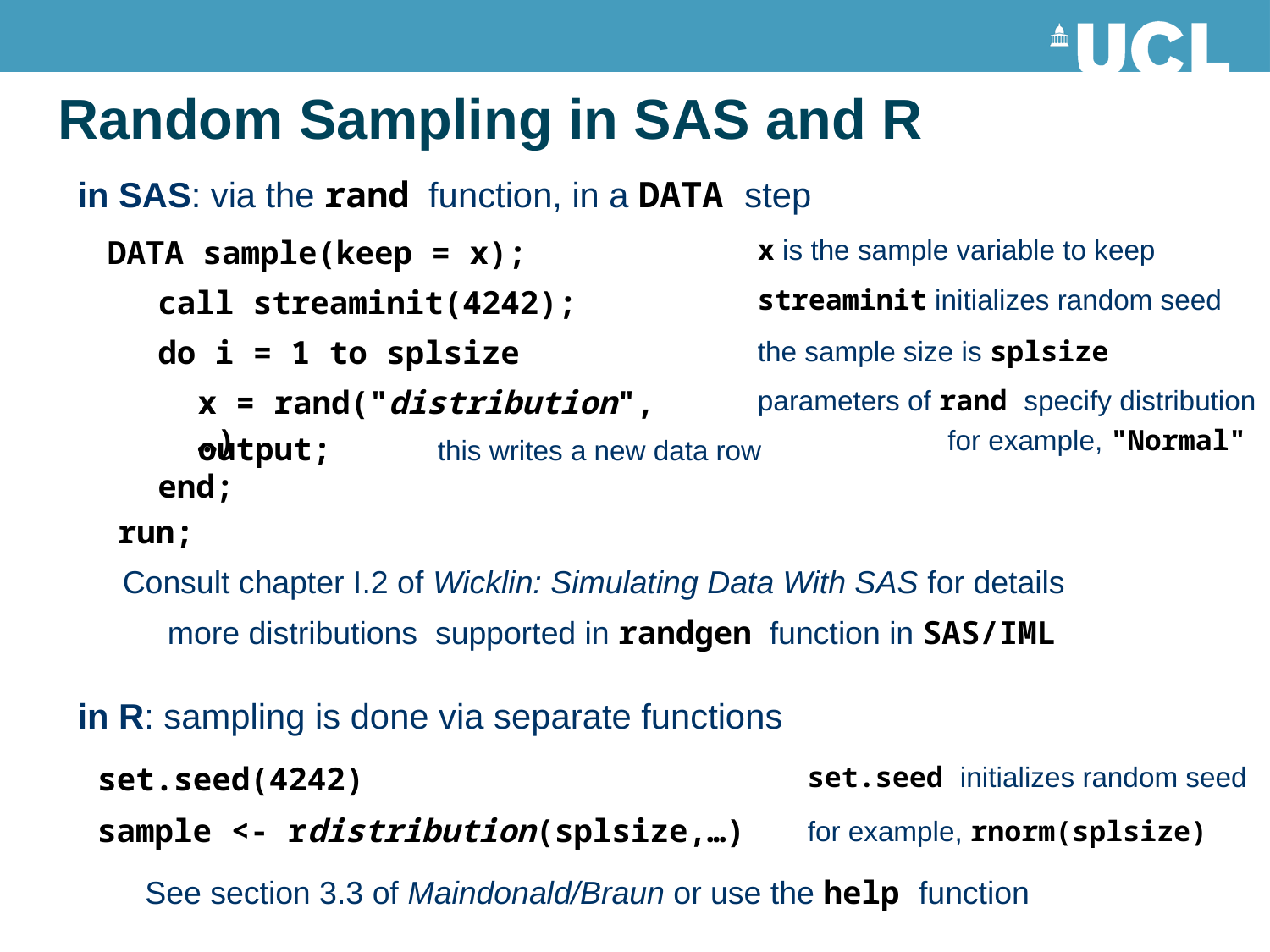

# Random Sampling in SAS and R
in SAS: via the rand  function, in a DATA step
DATA sample(keep = x);
x is the sample variable to keep
streaminit initializes random seed
call streaminit(4242);
do i = 1 to splsize
the sample size is splsize
x = rand("distribution",…)
parameters of rand specify distribution
for example, "Normal"
output;
this writes a new data row
end;
run;
Consult chapter I.2 of Wicklin: Simulating Data With SAS for details
more distributions  supported in randgen  function in SAS/IML
in R: sampling is done via separate functions
set.seed(4242)
set.seed initializes random seed
sample <- rdistribution(splsize,…)
for example, rnorm(splsize)
See section 3.3 of Maindonald/Braun or use the help function